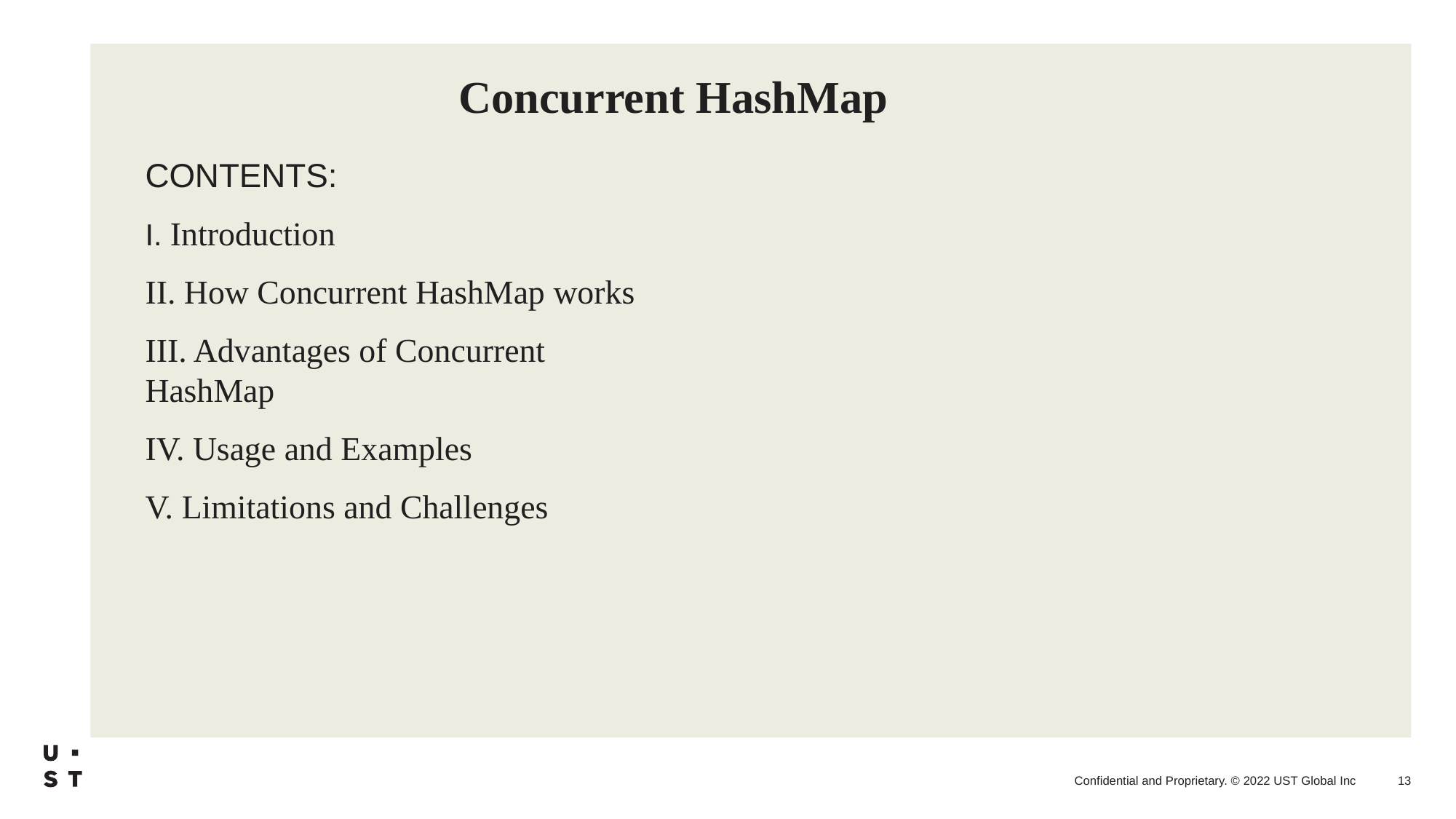

# Concurrent HashMap
CONTENTS:
I. Introduction
II. How Concurrent HashMap works
III. Advantages of Concurrent HashMap
IV. Usage and Examples
V. Limitations and Challenges